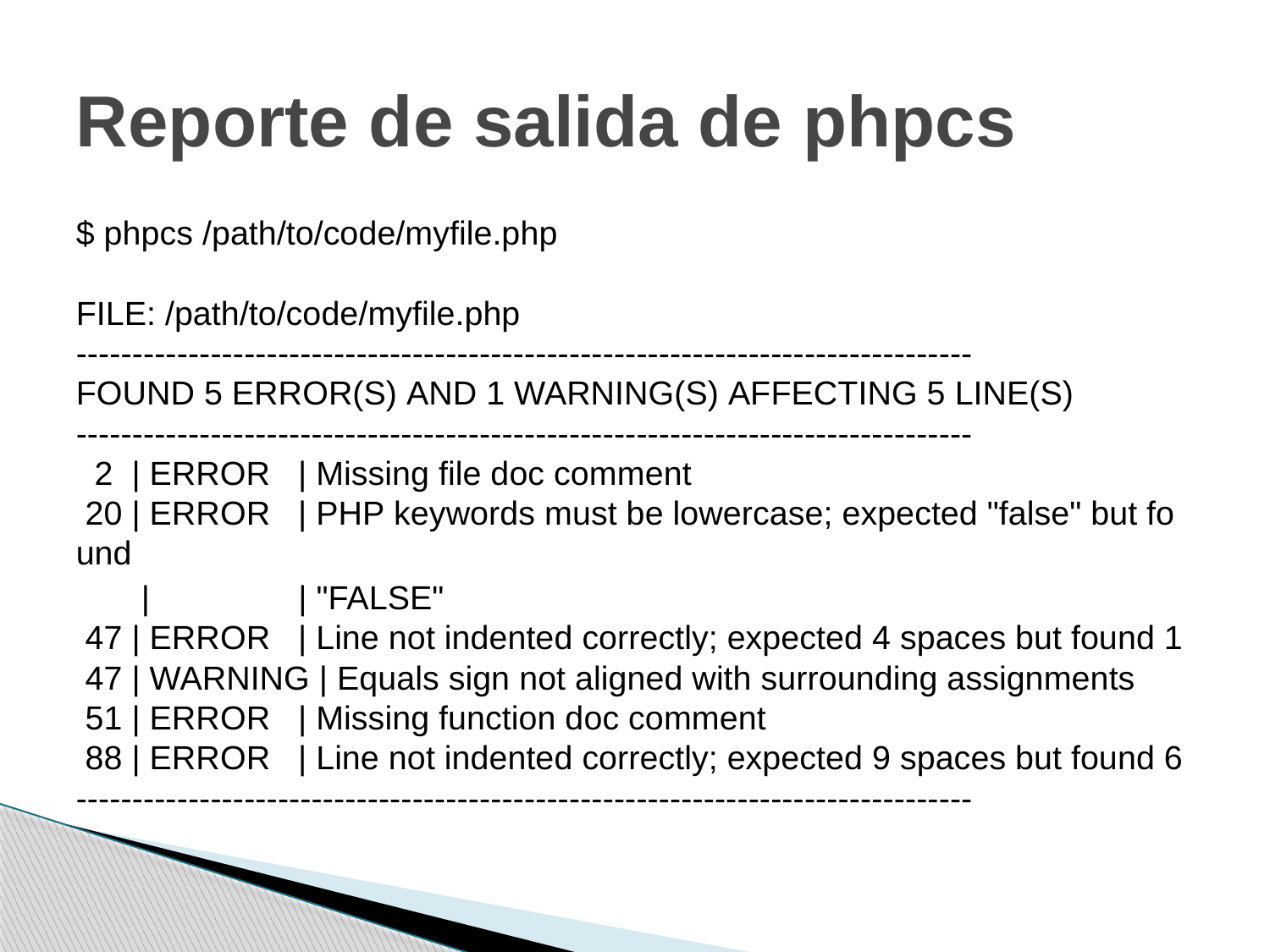

# Reporte de salida de phpcs
$ phpcs /path/to/code/myfile.php
FILE: /path/to/code/myfile.php
--------------------------------------------------------------------------------
FOUND 5 ERROR(S) AND 1 WARNING(S) AFFECTING 5 LINE(S)
--------------------------------------------------------------------------------
  2  | ERROR   | Missing file doc comment
 20 | ERROR   | PHP keywords must be lowercase; expected "false" but found
       |                | "FALSE"
 47 | ERROR   | Line not indented correctly; expected 4 spaces but found 1
 47 | WARNING | Equals sign not aligned with surrounding assignments
 51 | ERROR   | Missing function doc comment
 88 | ERROR   | Line not indented correctly; expected 9 spaces but found 6
--------------------------------------------------------------------------------